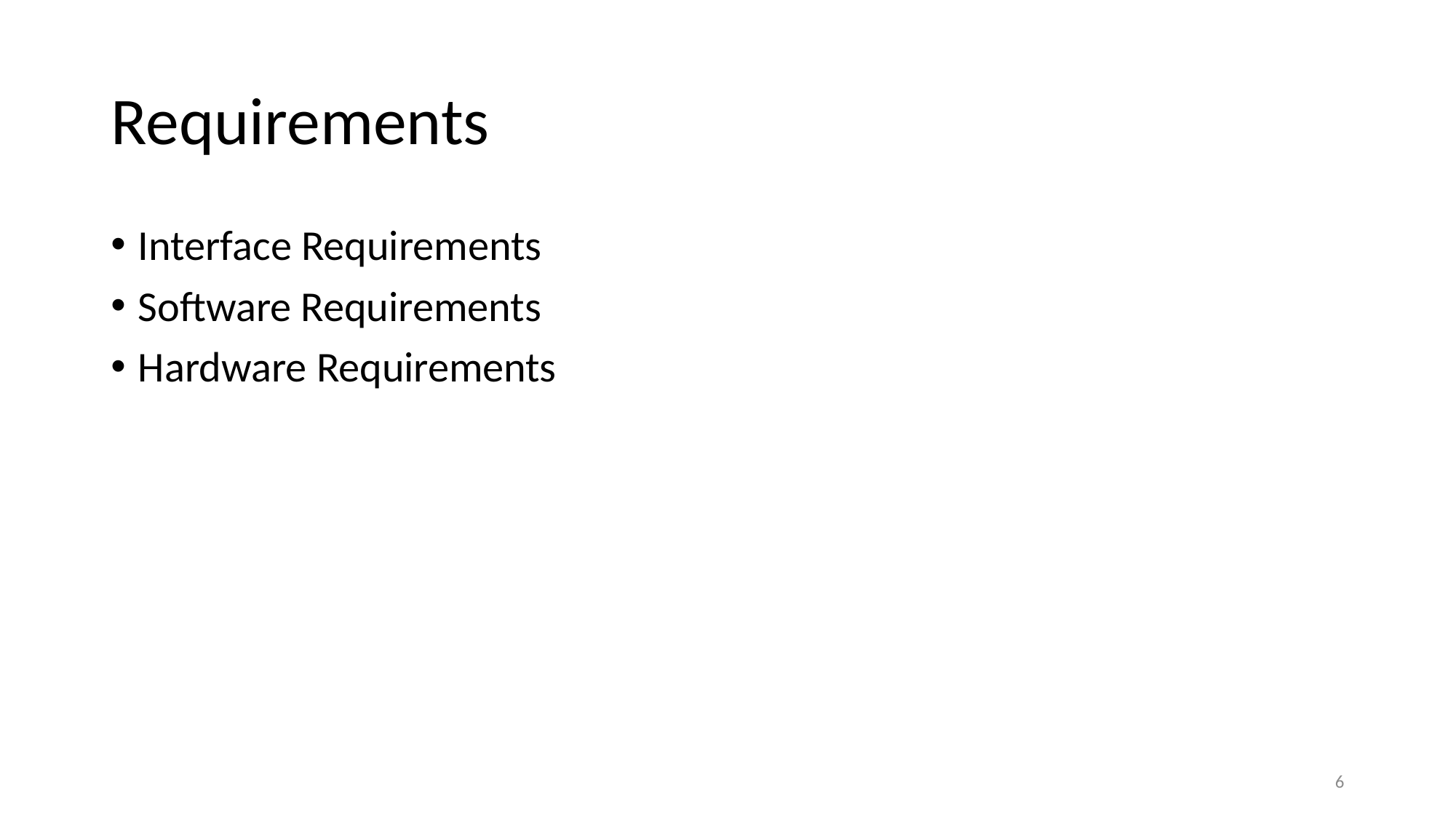

# Requirements
Interface Requirements
Software Requirements
Hardware Requirements
6